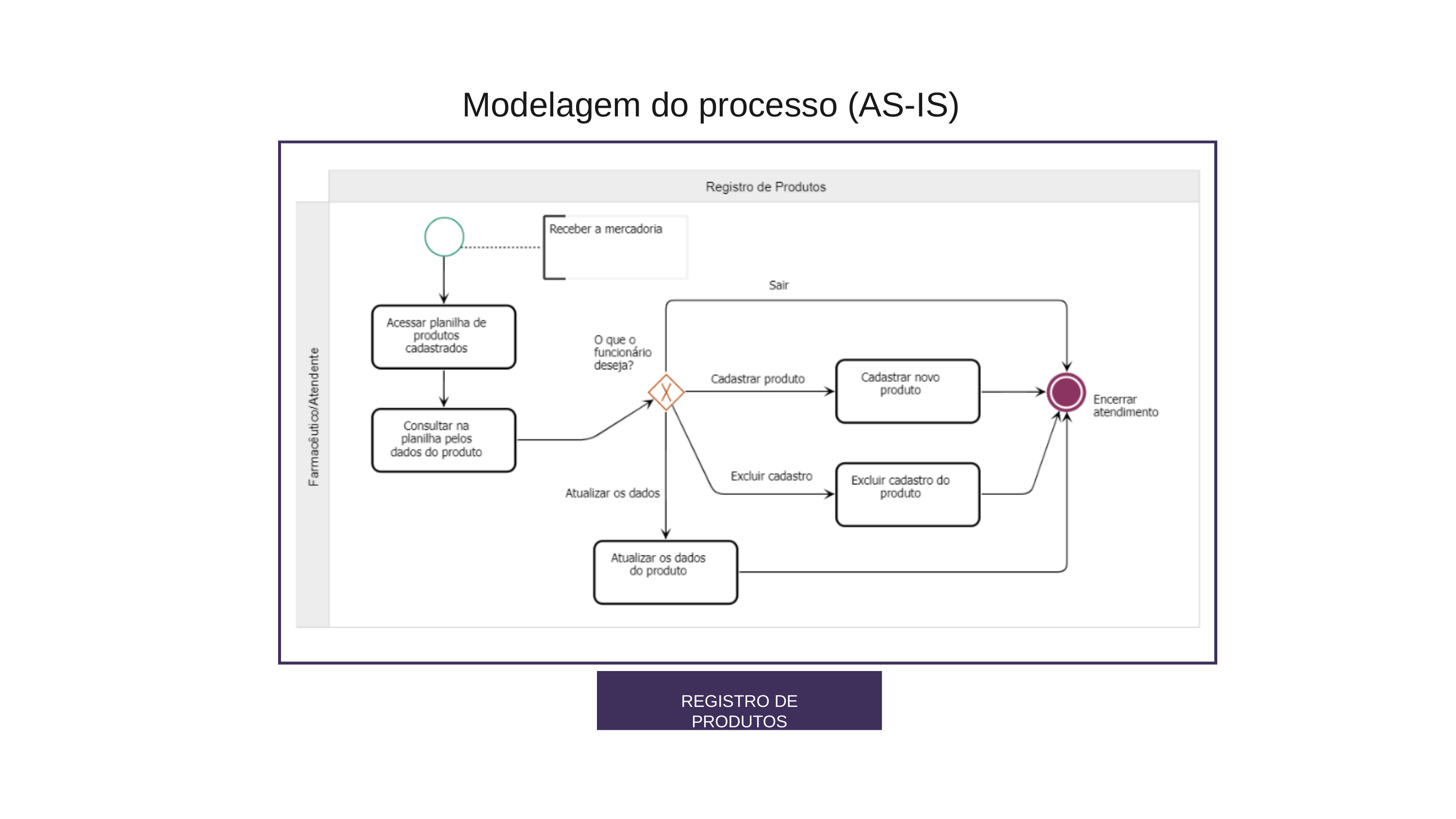

Modelagem do processo (AS-IS)

REGISTRO DE PRODUTOS